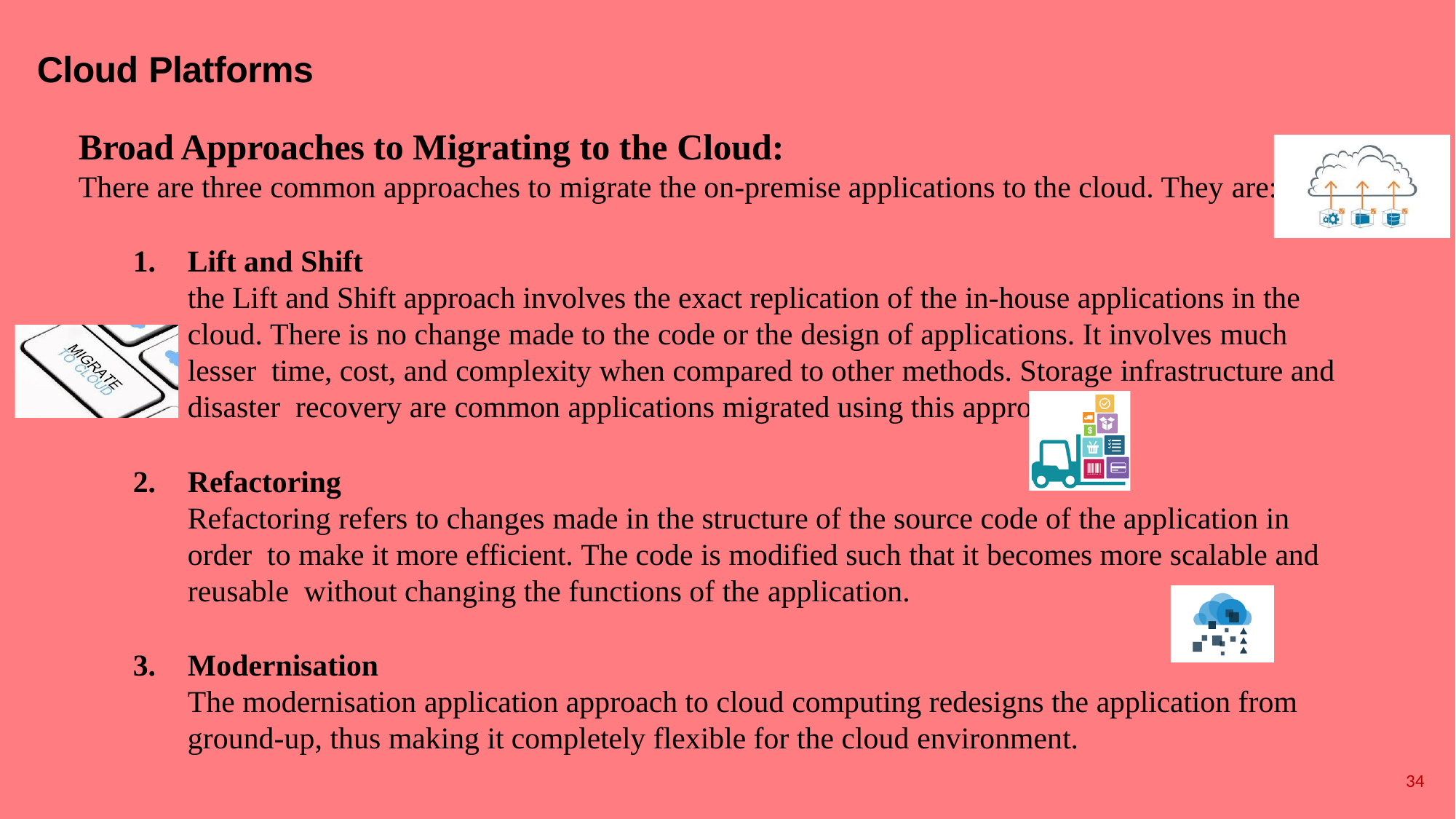

# Cloud Platforms
Broad Approaches to Migrating to the Cloud:
There are three common approaches to migrate the on-premise applications to the cloud. They are:

Lift and Shift
the Lift and Shift approach involves the exact replication of the in-house applications in the  cloud. There is no change made to the code or the design of applications. It involves much lesser  time, cost, and complexity when compared to other methods. Storage infrastructure and disaster  recovery are common applications migrated using this approach.

Refactoring
Refactoring refers to changes made in the structure of the source code of the application in order  to make it more efficient. The code is modified such that it becomes more scalable and reusable  without changing the functions of the application.

Modernisation
The modernisation application approach to cloud computing redesigns the application from
ground-up, thus making it completely flexible for the cloud environment.

34